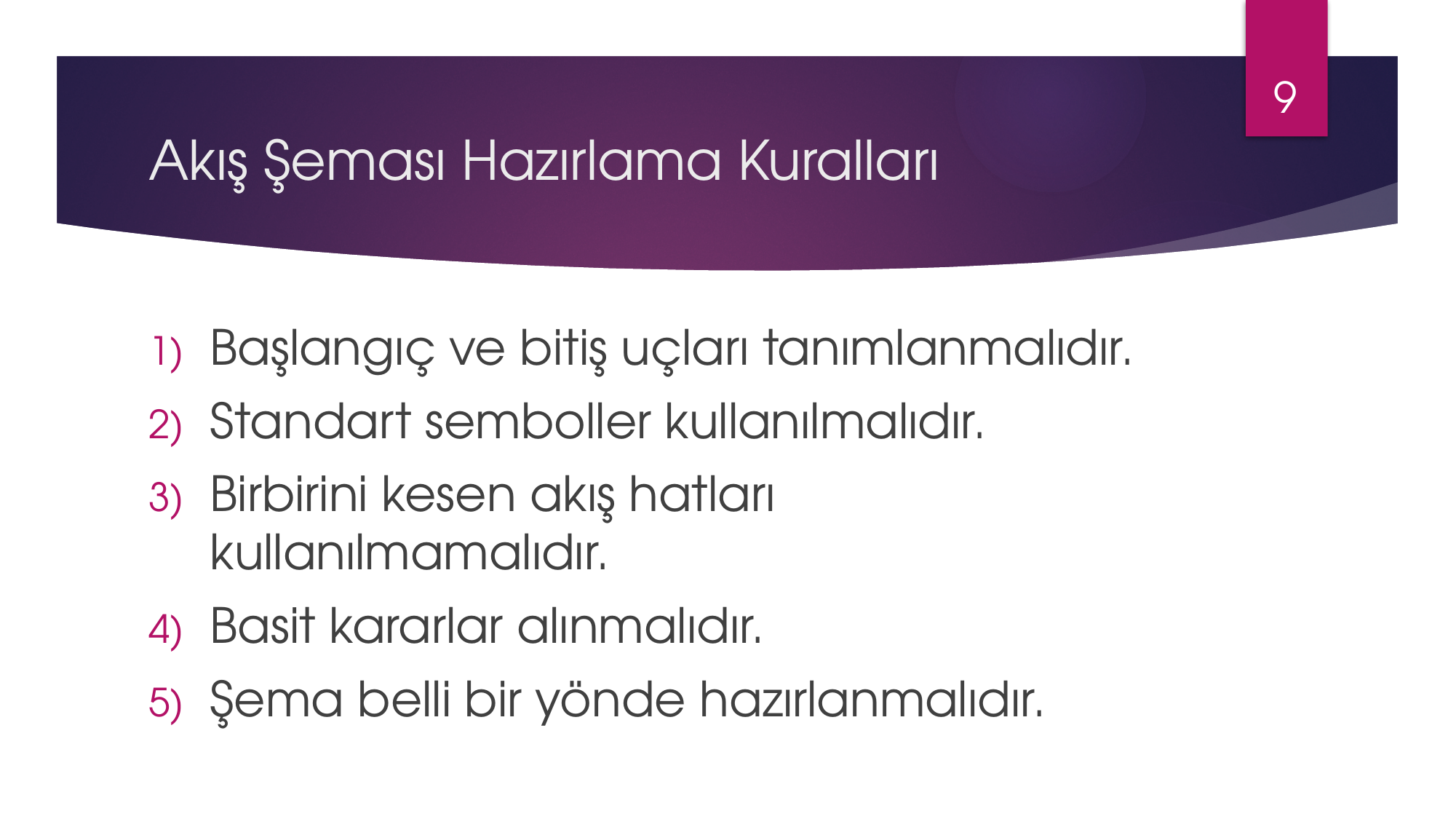

9
# Akış Şeması Hazırlama Kuralları
Başlangıç ve bitiş uçları tanımlanmalıdır.
Standart semboller kullanılmalıdır.
Birbirini kesen akış hatları kullanılmamalıdır.
Basit kararlar alınmalıdır.
Şema belli bir yönde hazırlanmalıdır.